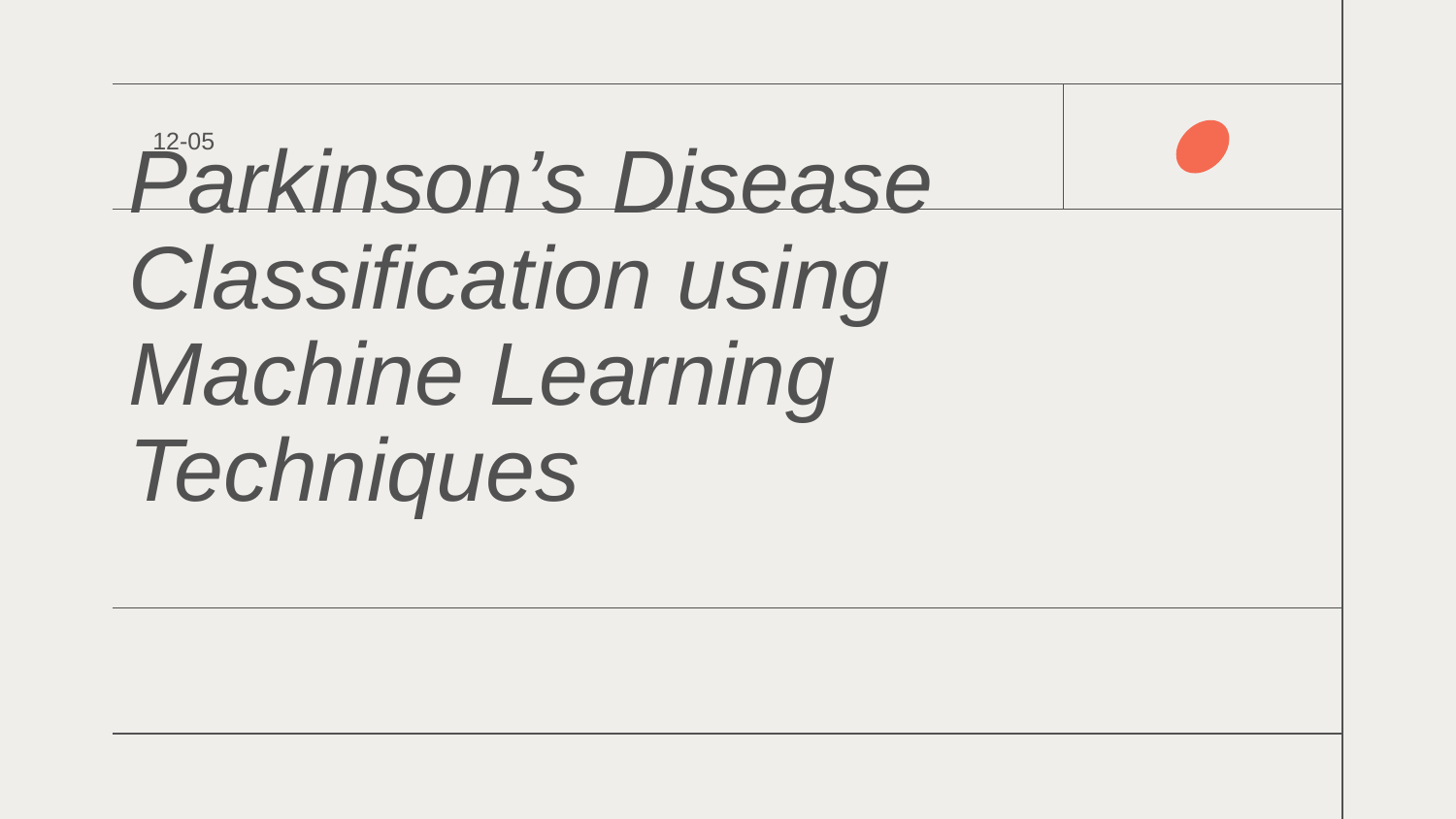

12-05
# Parkinson’s Disease Classification using Machine Learning Techniques